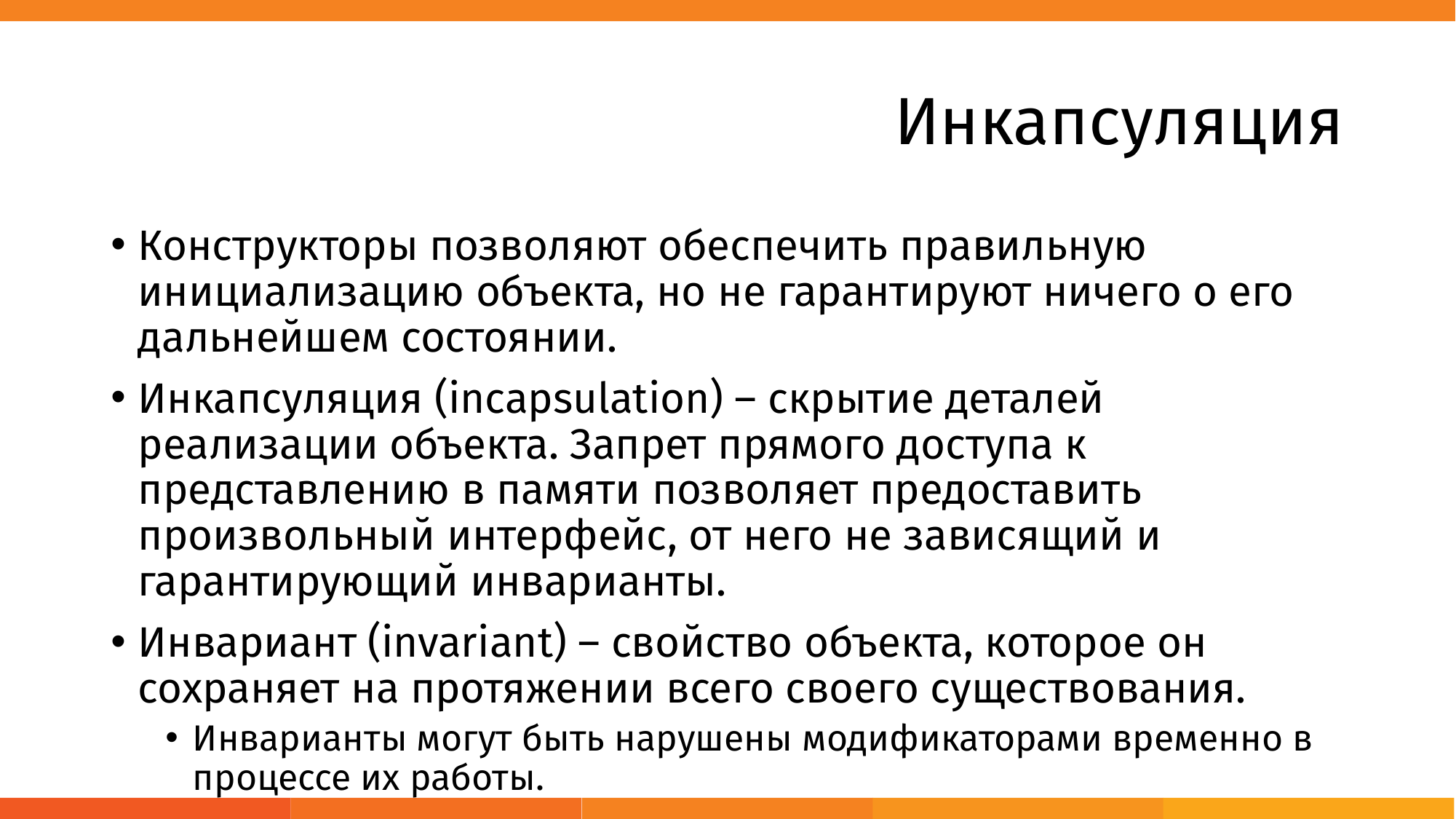

# Инкапсуляция
Конструкторы позволяют обеспечить правильную инициализацию объекта, но не гарантируют ничего о его дальнейшем состоянии.
Инкапсуляция (incapsulation) – скрытие деталей реализации объекта. Запрет прямого доступа к представлению в памяти позволяет предоставить произвольный интерфейс, от него не зависящий и гарантирующий инварианты.
Инвариант (invariant) – свойство объекта, которое он сохраняет на протяжении всего своего существования.
Инварианты могут быть нарушены модификаторами временно в процессе их работы.